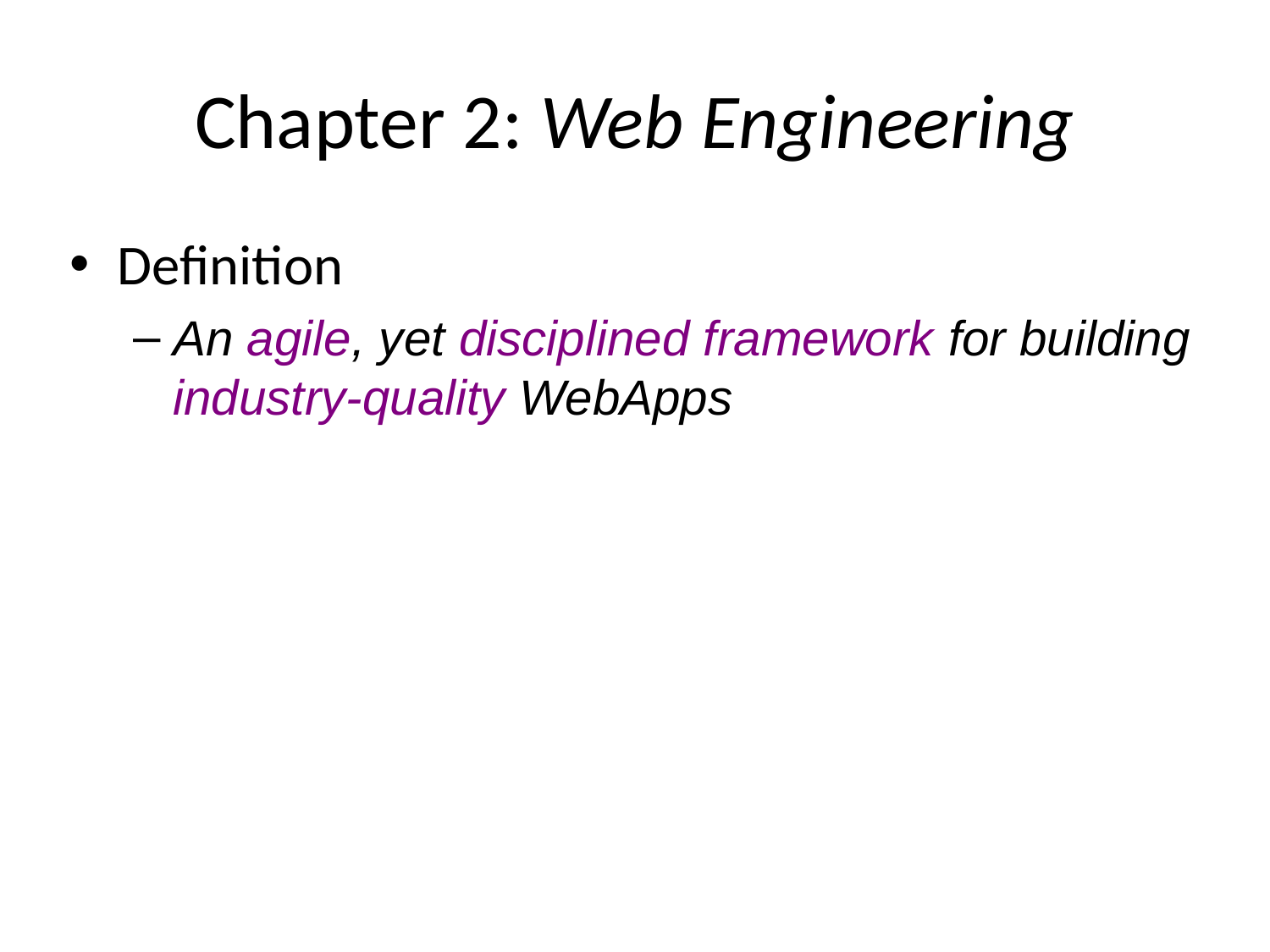

# Chapter 2: Web Engineering
Definition
An agile, yet disciplined framework for building industry-quality WebApps
14